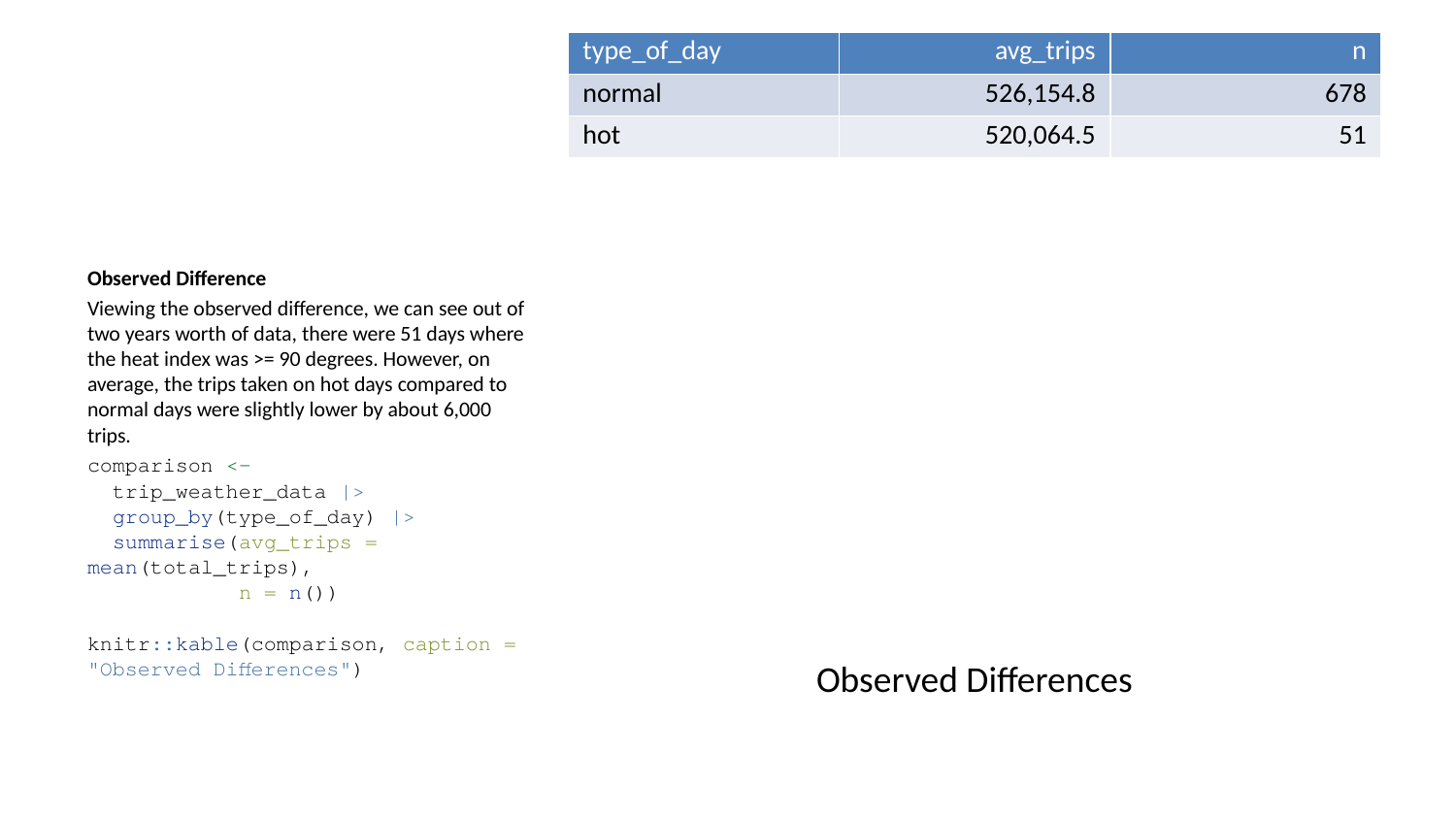

| type\_of\_day | avg\_trips | n |
| --- | --- | --- |
| normal | 526,154.8 | 678 |
| hot | 520,064.5 | 51 |

Observed Difference
Viewing the observed difference, we can see out of two years worth of data, there were 51 days where the heat index was >= 90 degrees. However, on average, the trips taken on hot days compared to normal days were slightly lower by about 6,000 trips.
comparison <-
  trip_weather_data |>
  group_by(type_of_day) |>
  summarise(avg_trips = mean(total_trips),
            n = n())
knitr::kable(comparison, caption = "Observed Differences")
Observed Differences